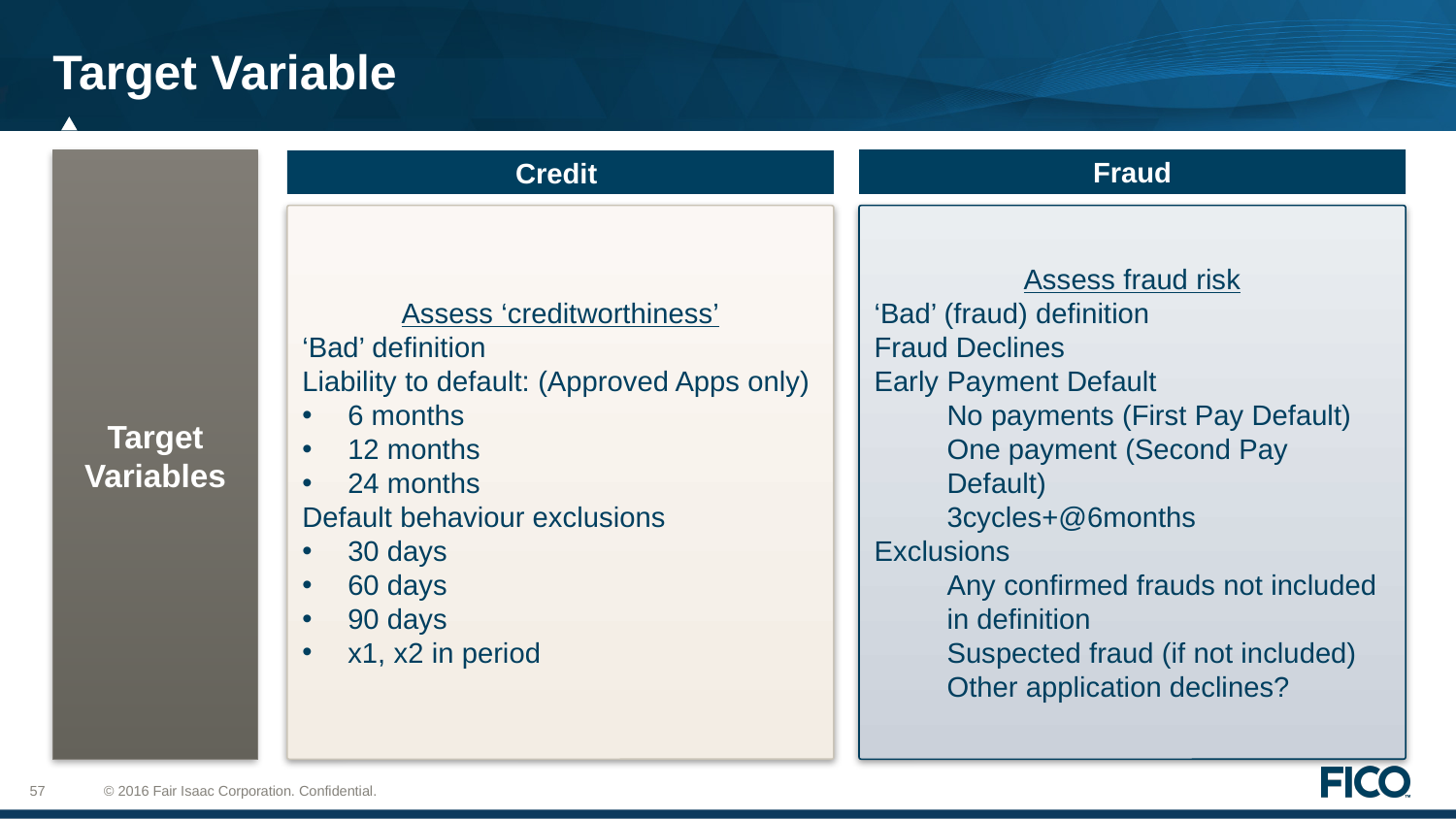

# Target Variable
Fraud
Credit
Target Variables
Assess ‘creditworthiness’
‘Bad’ definition
Liability to default: (Approved Apps only)
6 months
12 months
24 months
Default behaviour exclusions
30 days
60 days
90 days
x1, x2 in period
Assess fraud risk
‘Bad’ (fraud) definition
Fraud Declines
Early Payment Default
No payments (First Pay Default)
One payment (Second Pay Default)
3cycles+@6months
Exclusions
Any confirmed frauds not included in definition
Suspected fraud (if not included)
Other application declines?